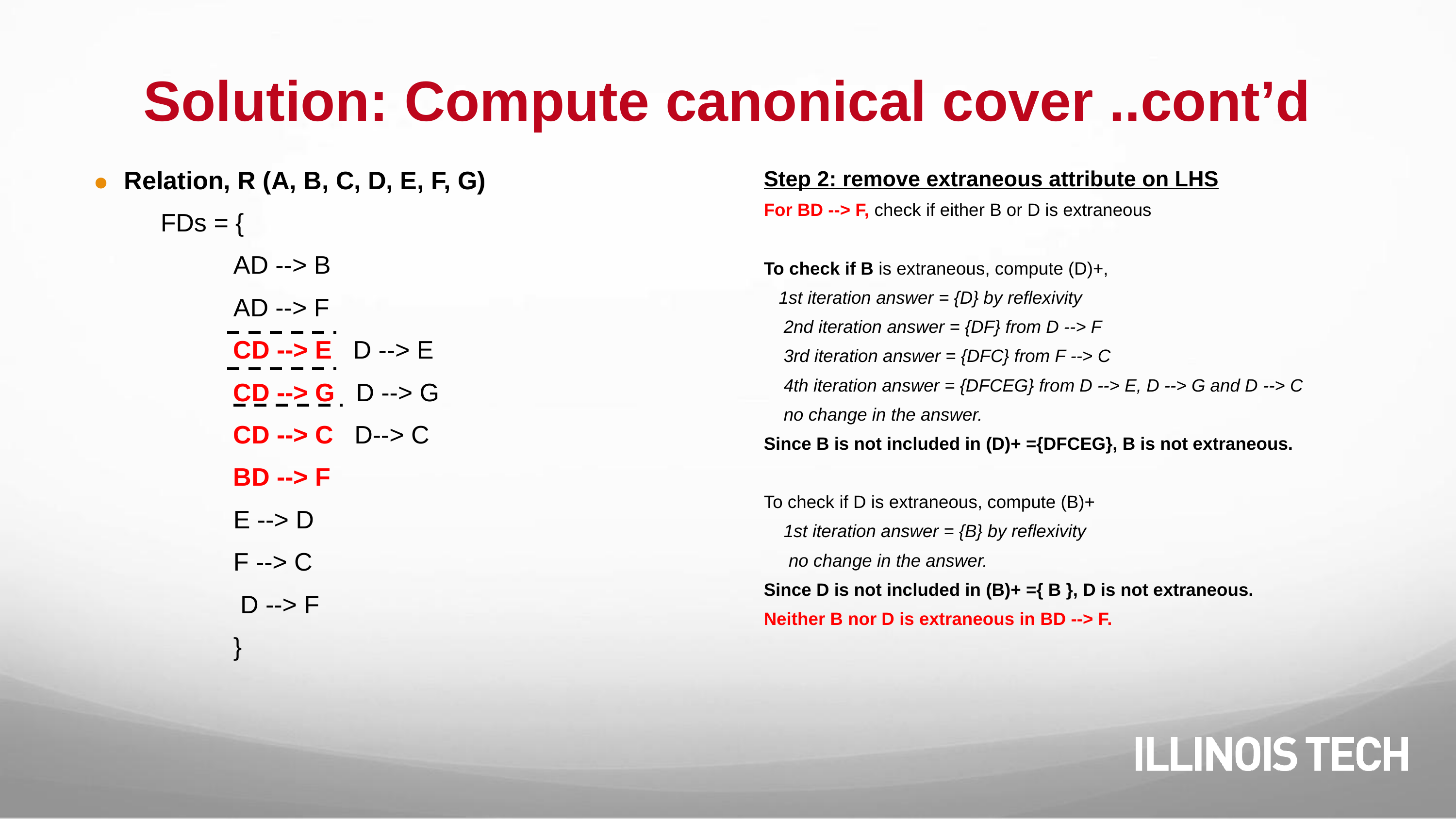

# Solution: Compute canonical cover ..cont’d
Relation, R (A, B, C, D, E, F, G)
FDs = {
AD --> B
AD --> F
CD --> E   D --> E
CD --> G   D --> G
CD --> C   D--> C
BD --> F
E --> D
F --> C
 D --> F
}

Step 2: remove extraneous attribute on LHS
For BD --> F, check if either B or D is extraneous

To check if B is extraneous, compute (D)+,
   1st iteration answer = {D} by reflexivity
    2nd iteration answer = {DF} from D --> F
    3rd iteration answer = {DFC} from F --> C
    4th iteration answer = {DFCEG} from D --> E, D --> G and D --> C
    no change in the answer.
Since B is not included in (D)+ ={DFCEG}, B is not extraneous.

To check if D is extraneous, compute (B)+
    1st iteration answer = {B} by reflexivity
     no change in the answer.
Since D is not included in (B)+ ={ B }, D is not extraneous.
Neither B nor D is extraneous in BD --> F.